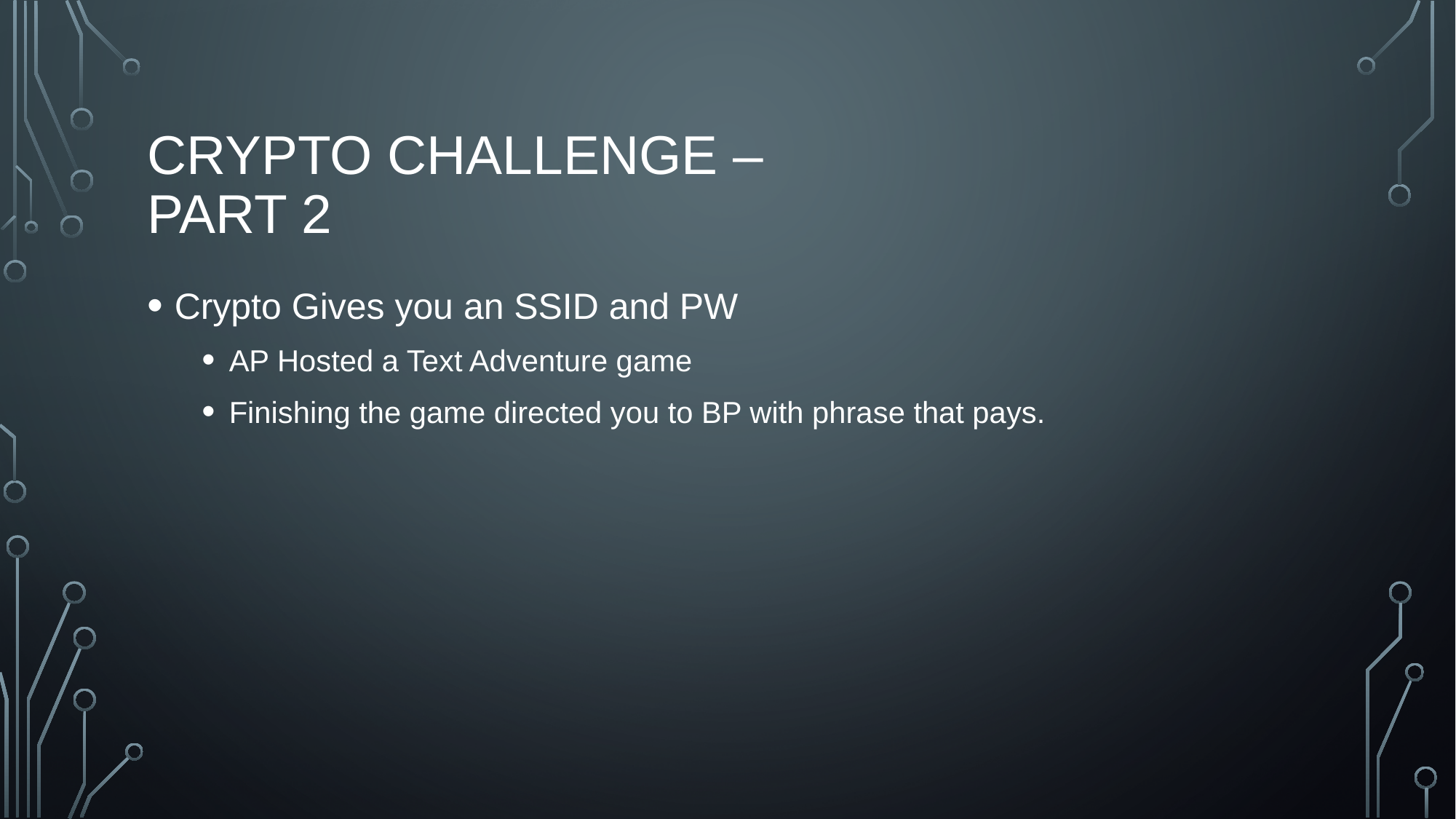

# Crypto Challenge – Part 2
Crypto Gives you an SSID and PW
AP Hosted a Text Adventure game
Finishing the game directed you to BP with phrase that pays.